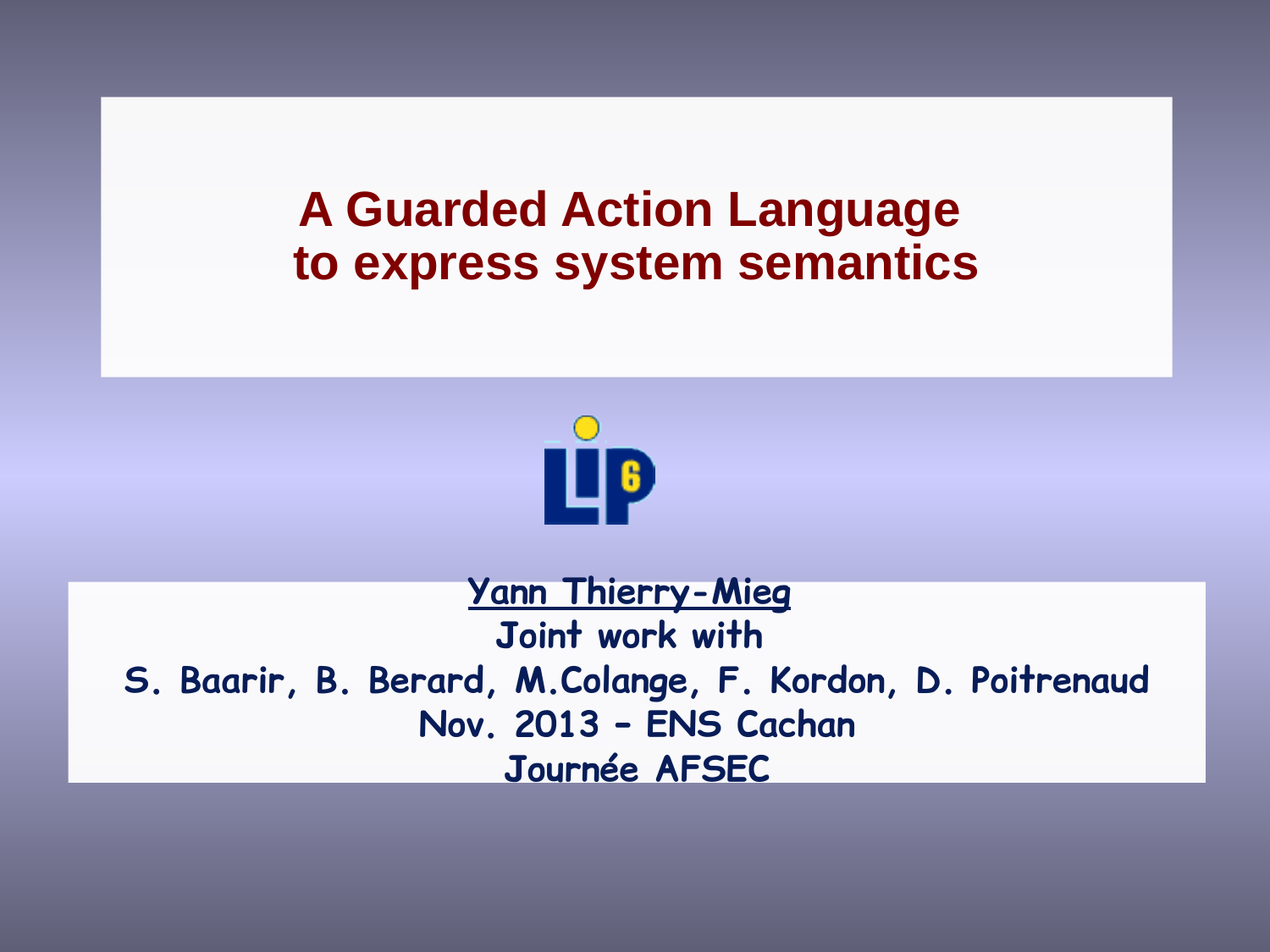

# A Guarded Action Language to express system semantics
Yann Thierry-Mieg
Joint work with
S. Baarir, B. Berard, M.Colange, F. Kordon, D. Poitrenaud
Nov. 2013 – ENS Cachan
Journée AFSEC